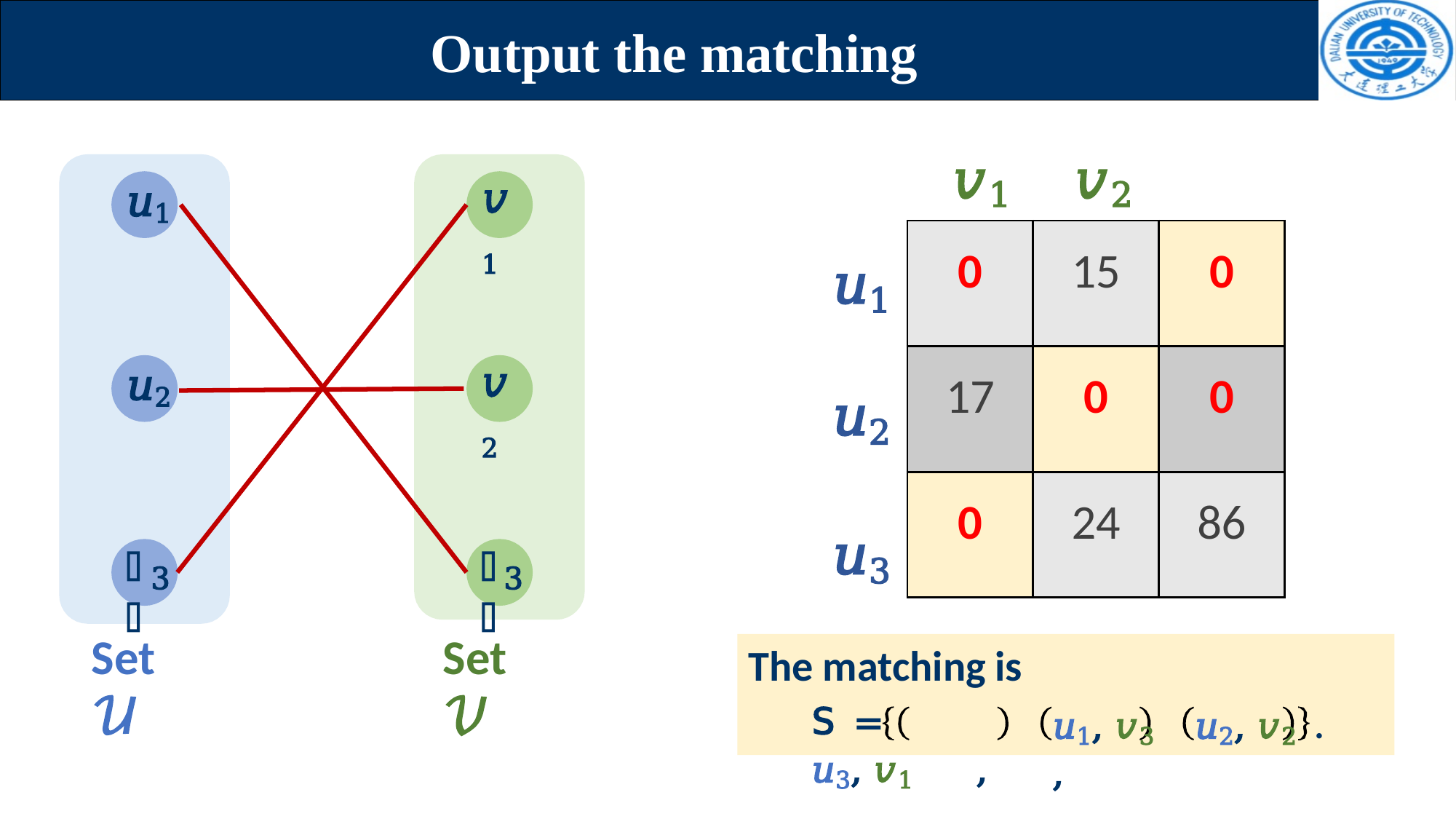

# Output the matching
𝑣1	𝑣2	𝑣3

𝑢1
𝑣1

| 0 | 15 | 0 |
| --- | --- | --- |
| 17 | 0 | 0 |
| 0 | 24 | 86 |
𝑢1
𝑢2
𝑢3
𝑢2
𝑣2

𝑢
𝑣

3
3
Set 𝒰
Set 𝒱
The matching is
𝖲 =	𝑢3, 𝑣1	,

𝑢1, 𝑣3	,
𝑢2, 𝑣2	.